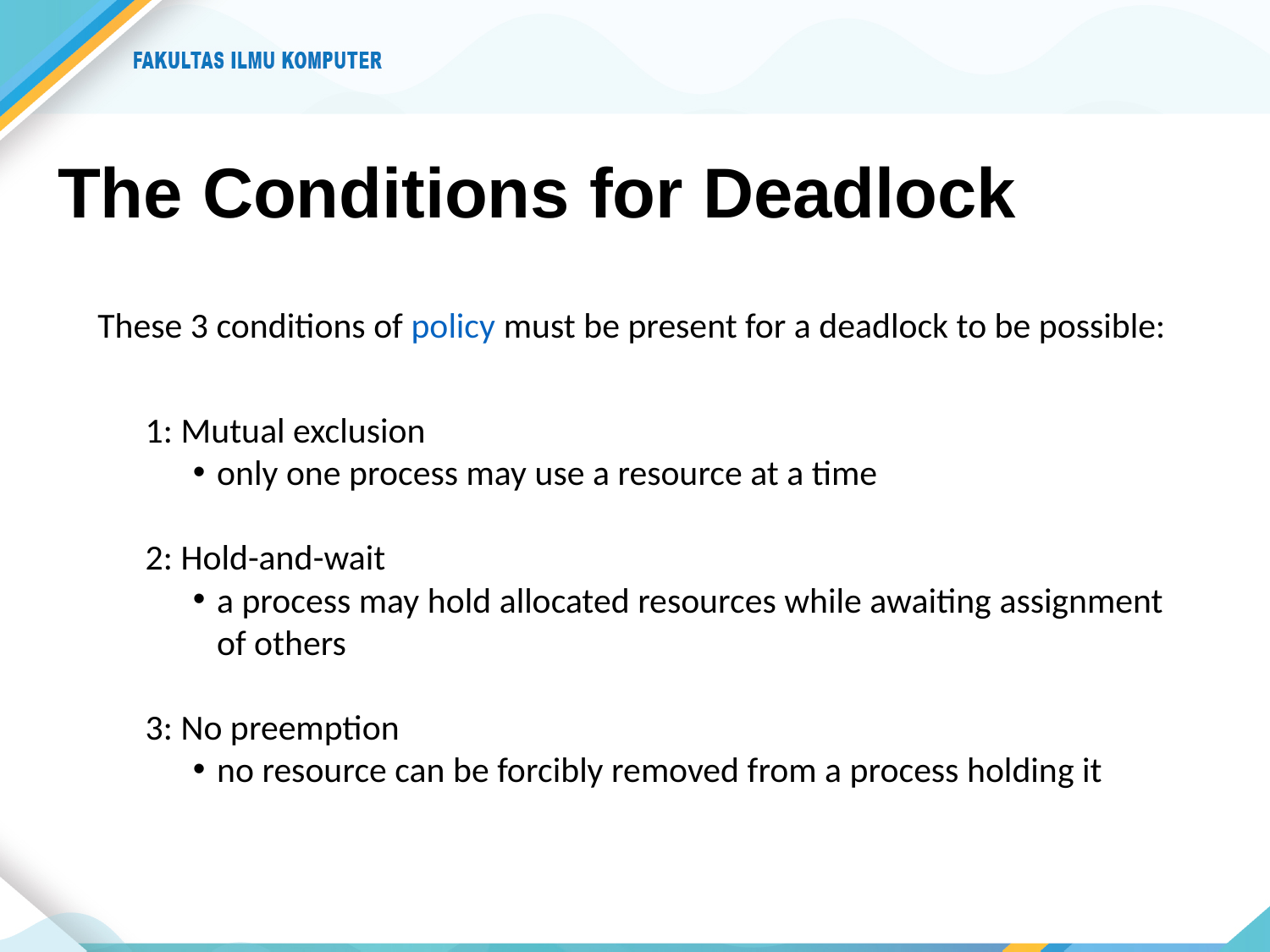

# The Conditions for Deadlock
These 3 conditions of policy must be present for a deadlock to be possible:

1: Mutual exclusion
only one process may use a resource at a time

2: Hold-and-wait
a process may hold allocated resources while awaiting assignment of others

3: No preemption
no resource can be forcibly removed from a process holding it